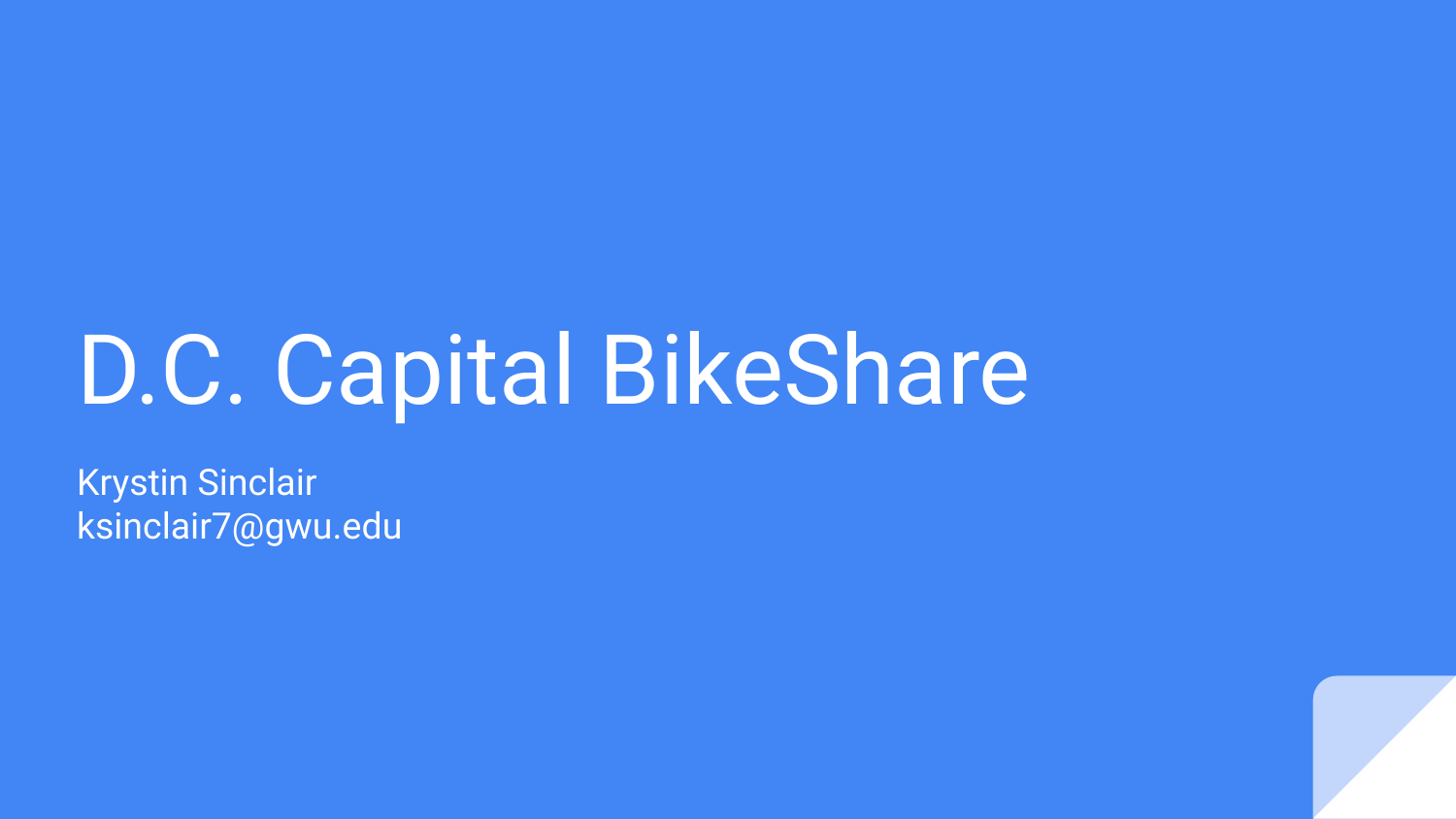

# D.C. Capital BikeShare
Krystin Sinclair
ksinclair7@gwu.edu